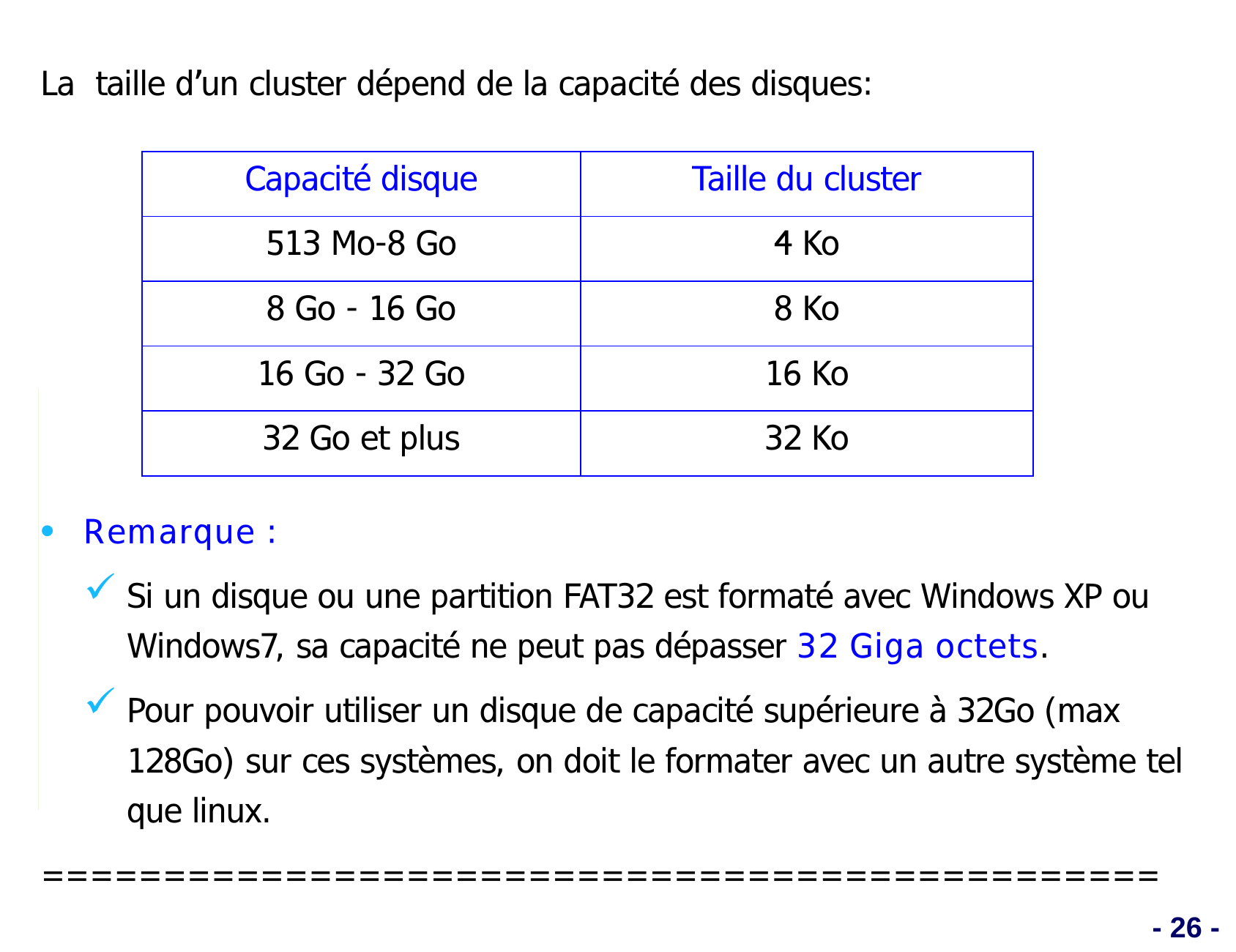

La  taille d’un cluster dépend de la capacité des disques:

Remarque :
Si un disque ou une partition FAT32 est formaté avec Windows XP ou Windows7, sa capacité ne peut pas dépasser 32 Giga octets.
Pour pouvoir utiliser un disque de capacité supérieure à 32Go (max 128Go) sur ces systèmes, on doit le formater avec un autre système tel que linux.
==============================================
| Capacité disque | Taille du cluster |
| --- | --- |
| 513 Mo-8 Go | 4 Ko |
| 8 Go - 16 Go | 8 Ko |
| 16 Go - 32 Go | 16 Ko |
| 32 Go et plus | 32 Ko |
- 26 -